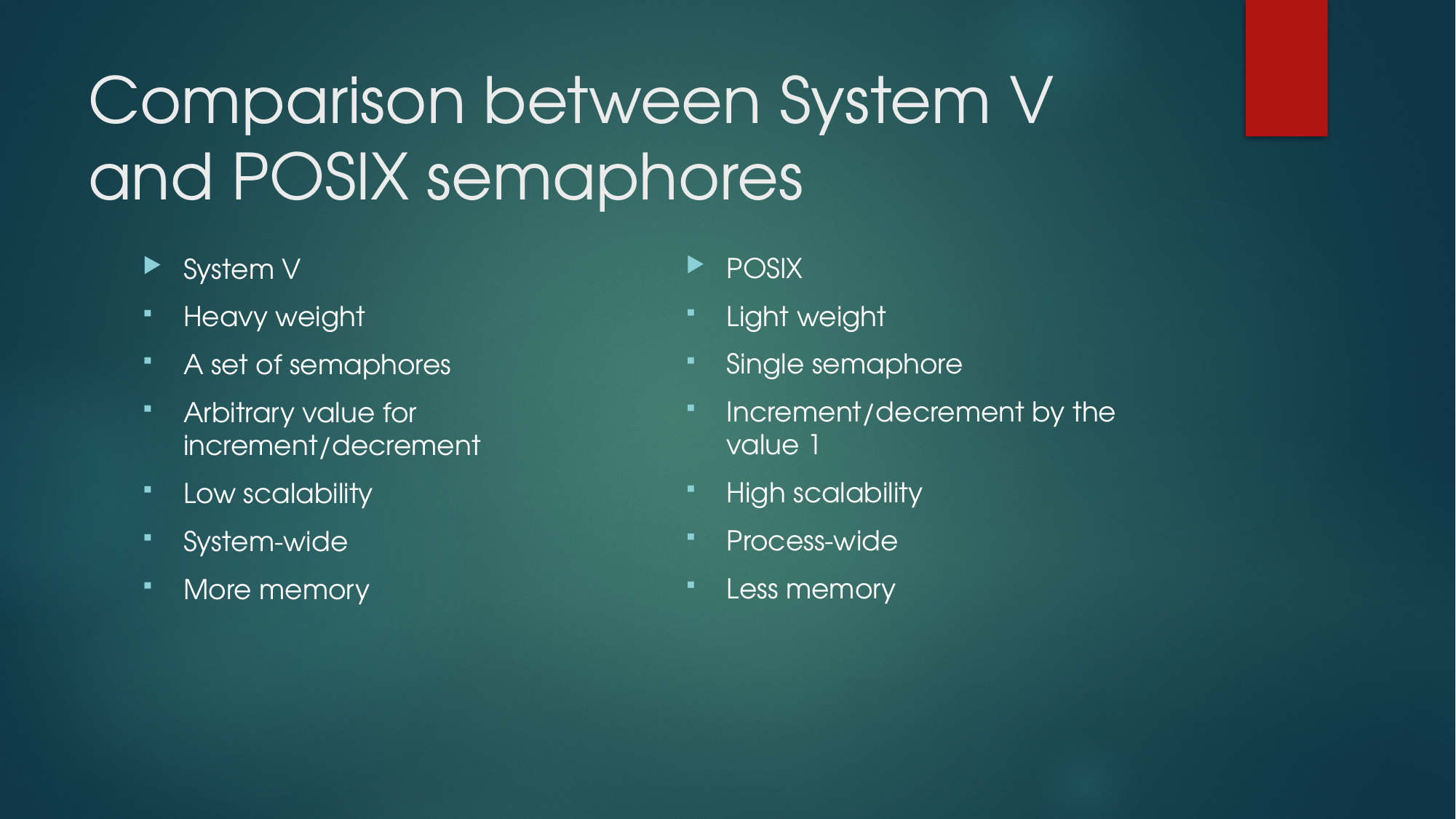

# Comparison between System V and POSIX semaphores
POSIX
Light weight
Single semaphore
Increment/decrement by the value 1
High scalability
Process-wide
Less memory

System V
Heavy weight
A set of semaphores
Arbitrary value for increment/decrement
Low scalability
System-wide
More memory